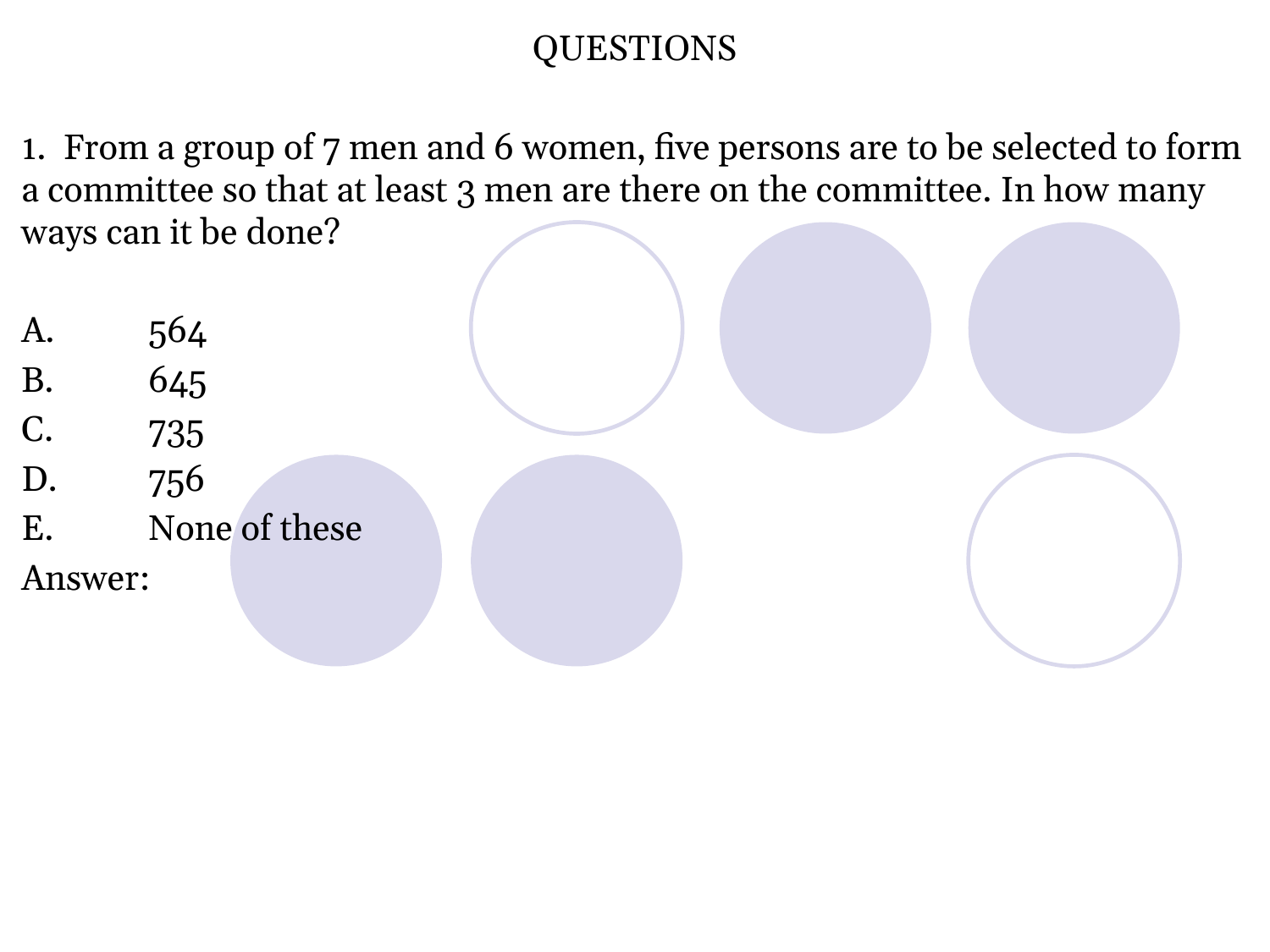

QUESTIONS

1.  From a group of 7 men and 6 women, five persons are to be selected to form a committee so that at least 3 men are there on the committee. In how many ways can it be done?

A.	564
B.	645
C.	735
D.	756
E.	None of these
Answer:
#